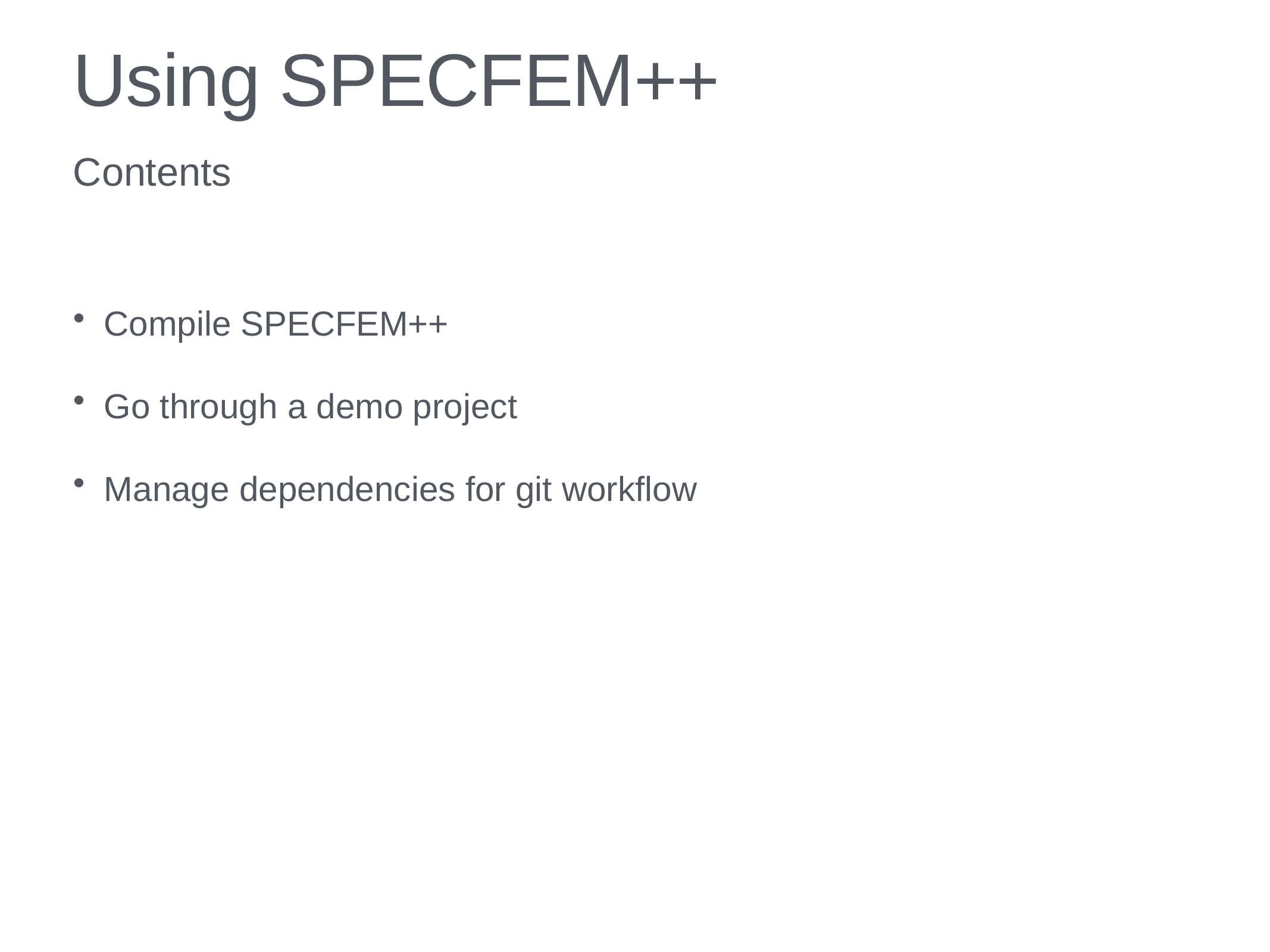

# Using SPECFEM++
Contents
Compile SPECFEM++
Go through a demo project
Manage dependencies for git workflow